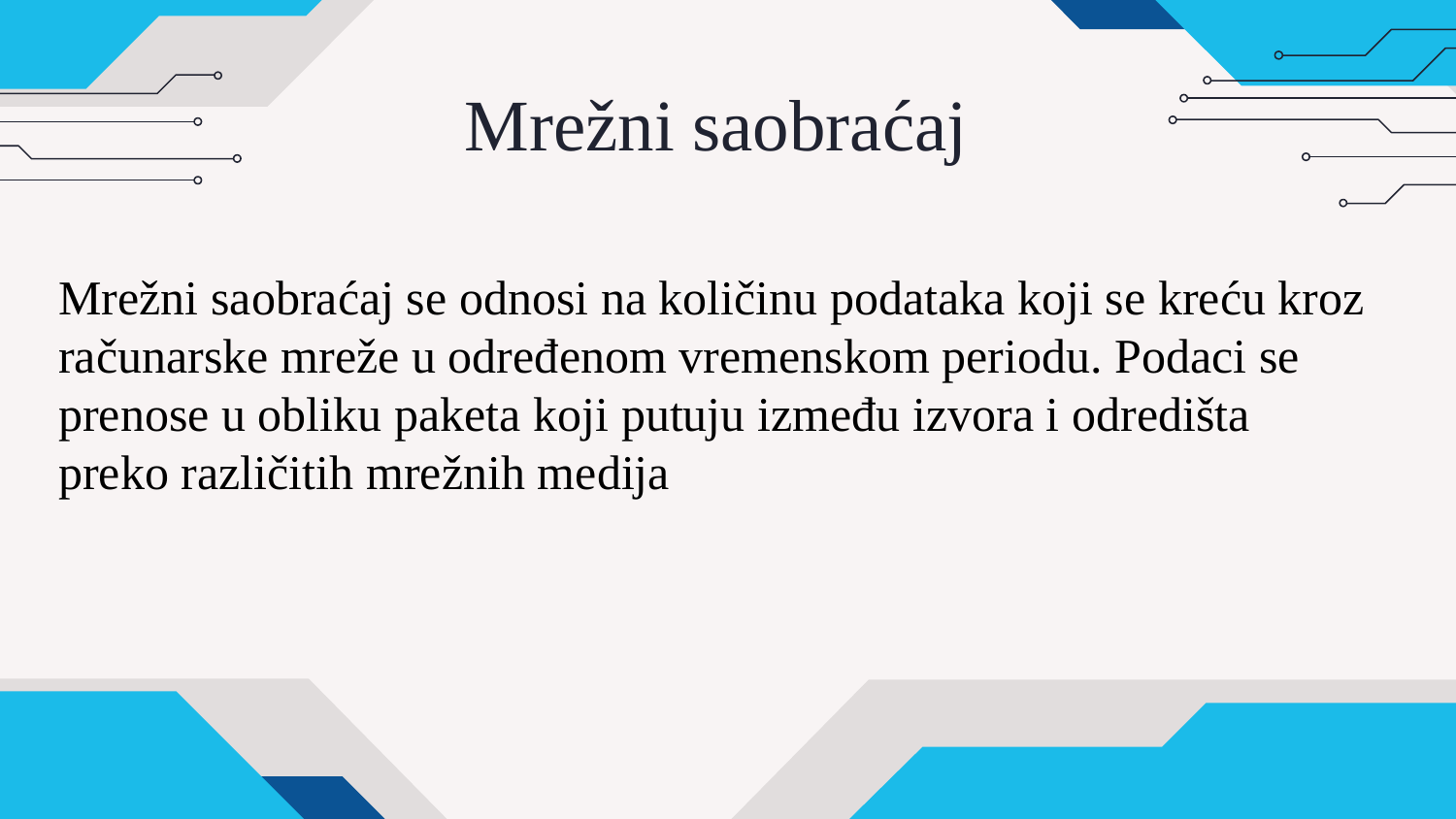

# Mrežni saobraćaj

Mrežni saobraćaj se odnosi na količinu podataka koji se kreću kroz računarske mreže u određenom vremenskom periodu. Podaci se prenose u obliku paketa koji putuju između izvora i odredišta preko različitih mrežnih medija